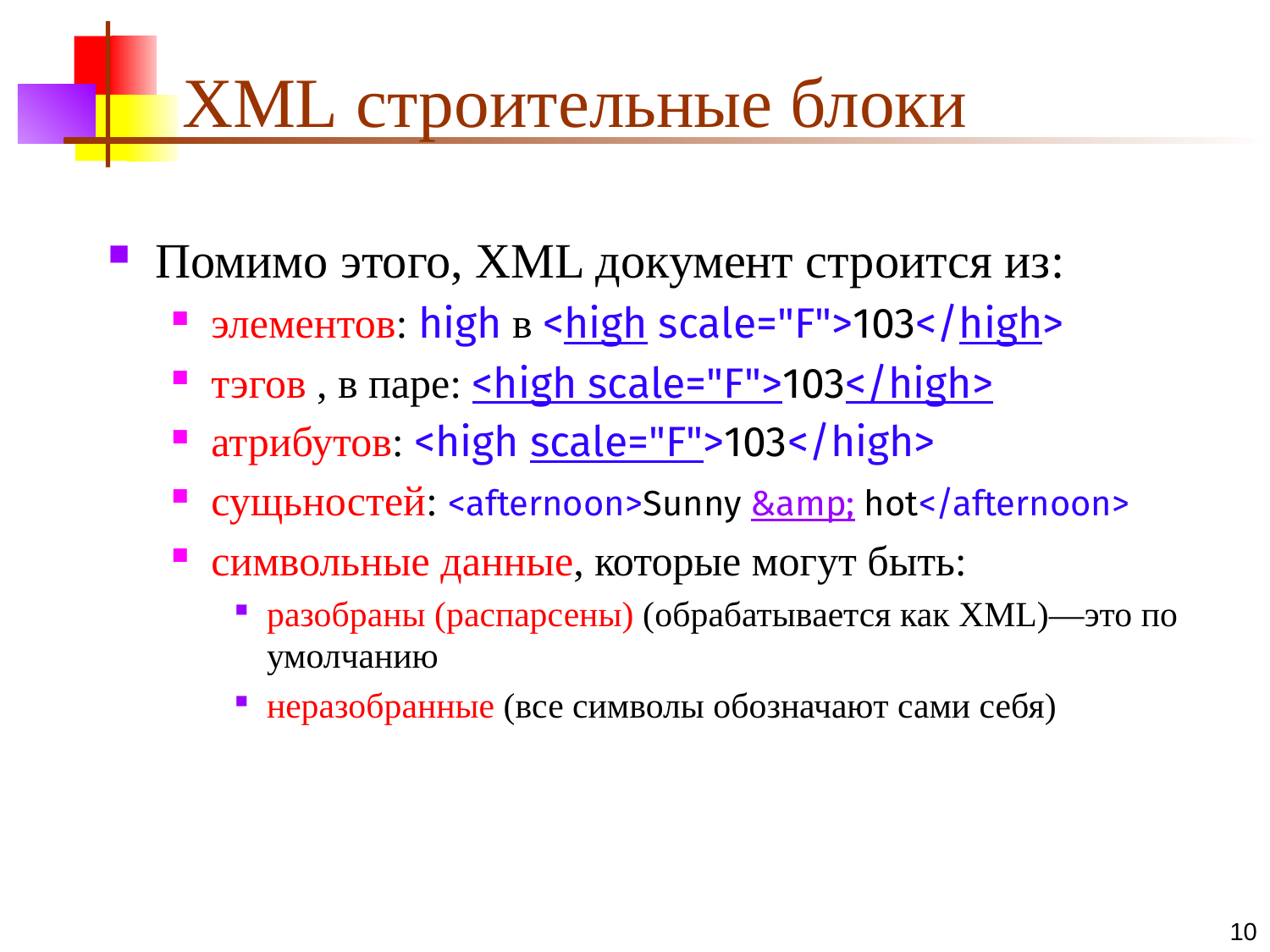

# XML строительные блоки
Помимо этого, XML документ строится из:
элементов: high в <high scale="F">103</high>
тэгов , в паре: <high scale="F">103</high>
атрибутов: <high scale="F">103</high>
сущьностей: <afternoon>Sunny &amp; hot</afternoon>
символьные данные, которые могут быть:
разобраны (распарсены) (обрабатывается как XML)—это по умолчанию
неразобранные (все символы обозначают сами себя)
10